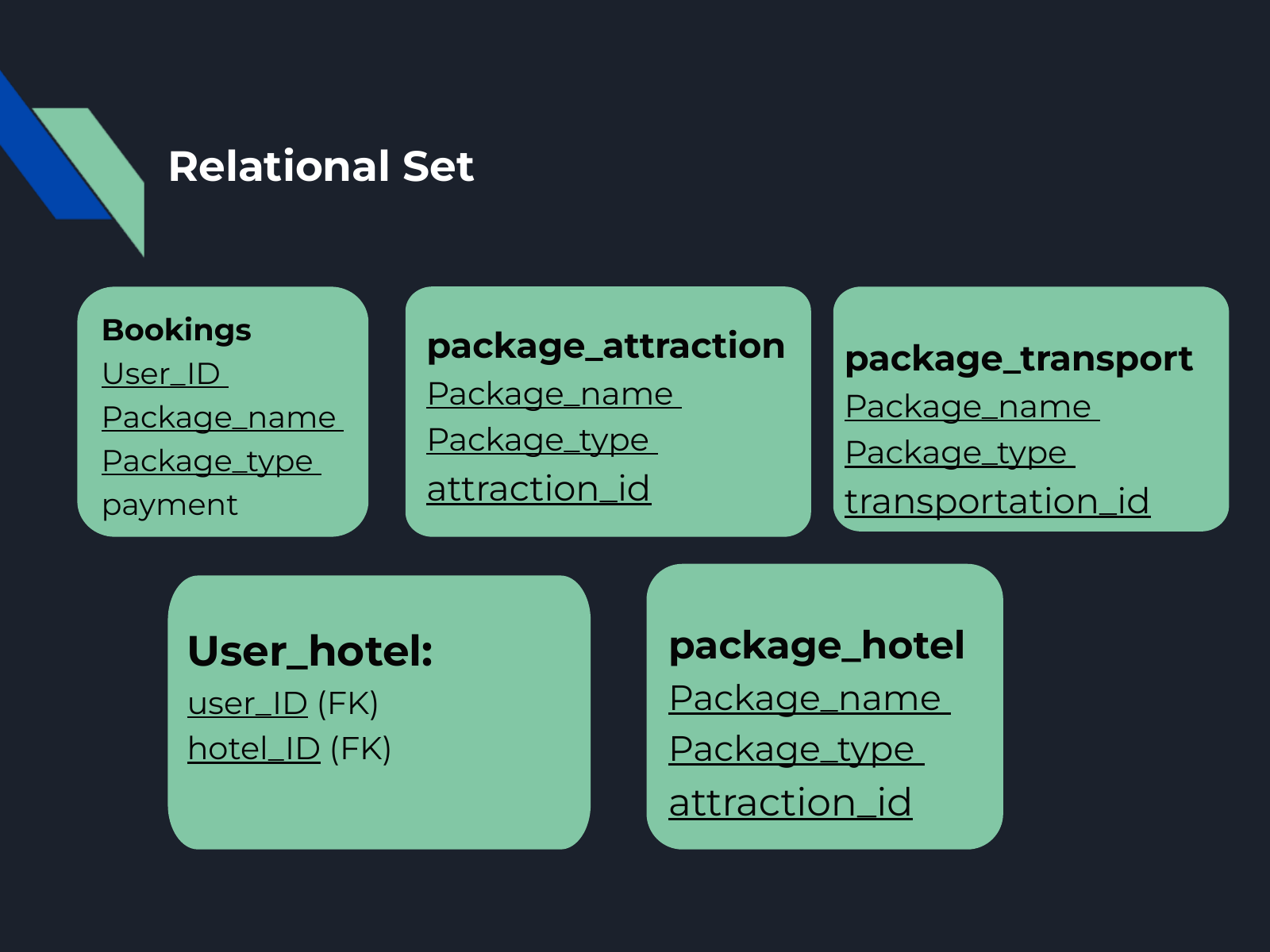

Relational Set

Bookings
User_ID
Package_name
Package_type
payment

package_attraction
Package_name
Package_type
attraction_id

package_transport
Package_name
Package_type
transportation_id

package_hotel
Package_name
Package_type
attraction_id

User_hotel:
user_ID (FK)
hotel_ID (FK)